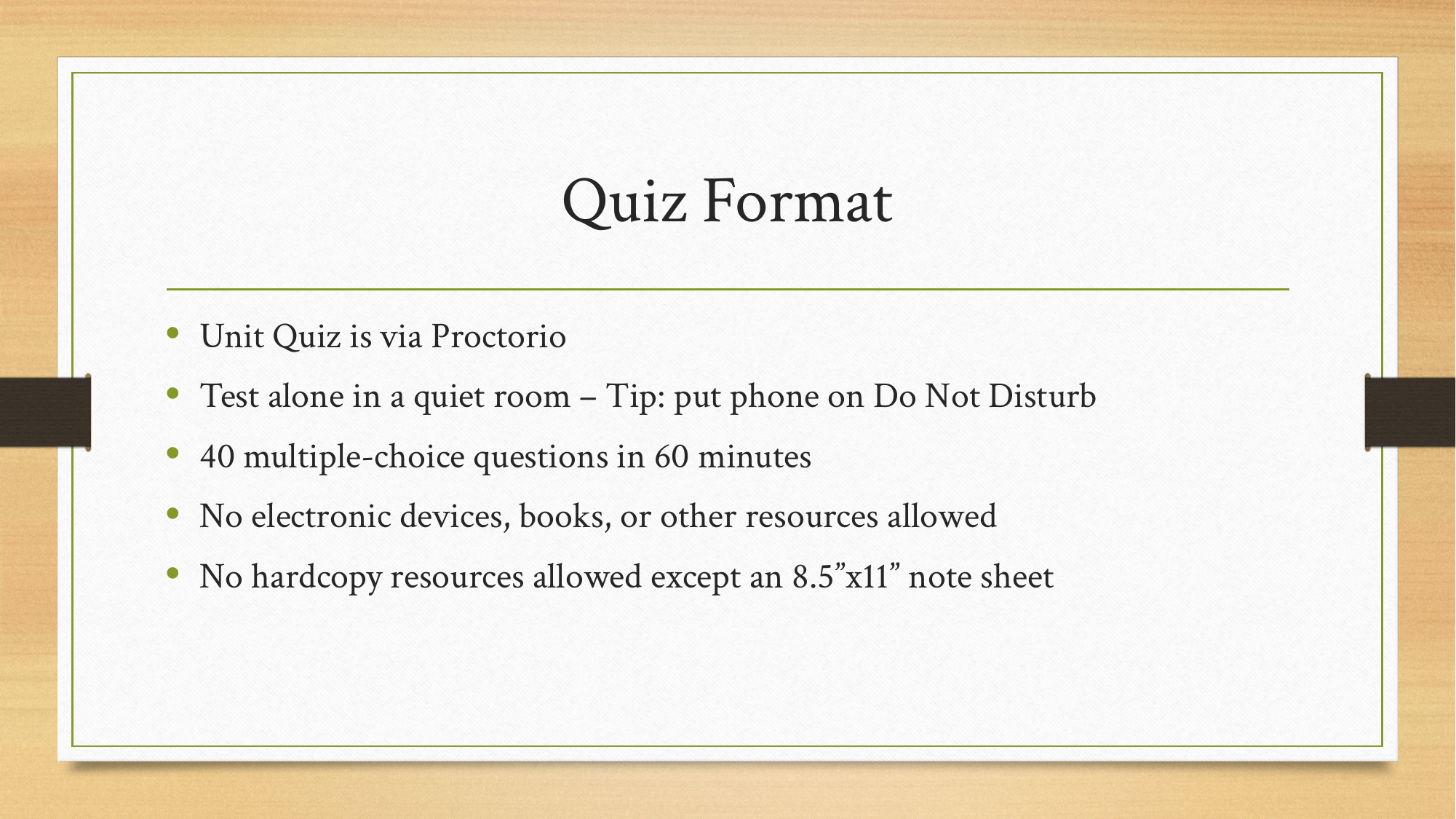

# Quiz Format
Unit Quiz is via Proctorio
Test alone in a quiet room – Tip: put phone on Do Not Disturb
40 multiple-choice questions in 60 minutes
No electronic devices, books, or other resources allowed
No hardcopy resources allowed except an 8.5”x11” note sheet